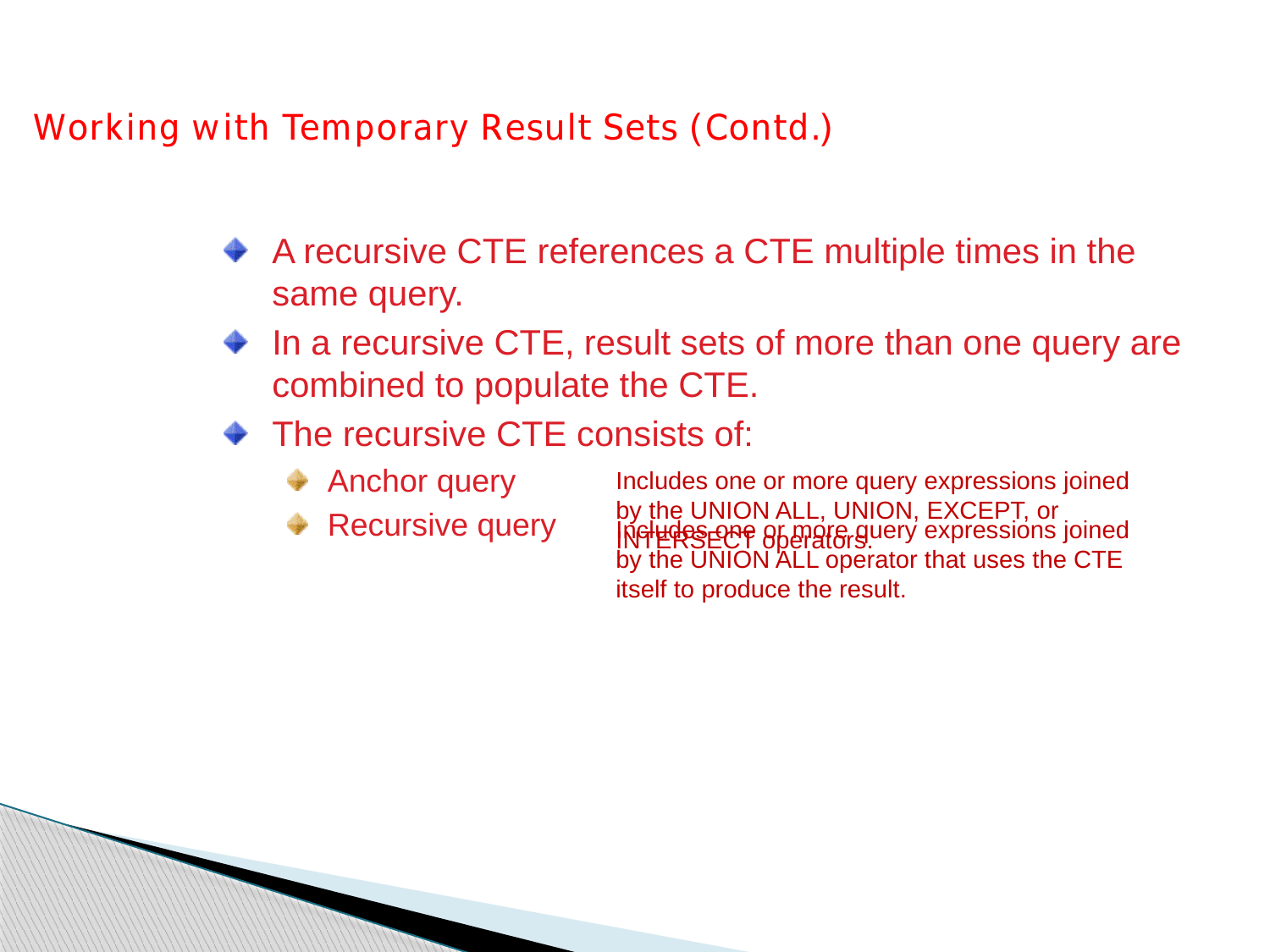

Working with Temporary Result Sets (Contd.)
A recursive CTE references a CTE multiple times in the same query.
In a recursive CTE, result sets of more than one query are combined to populate the CTE.
The recursive CTE consists of:
Anchor query
Recursive query

Includes one or more query expressions joined by the UNION ALL, UNION, EXCEPT, or INTERSECT operators.
Includes one or more query expressions joined by the UNION ALL operator that uses the CTE itself to produce the result.